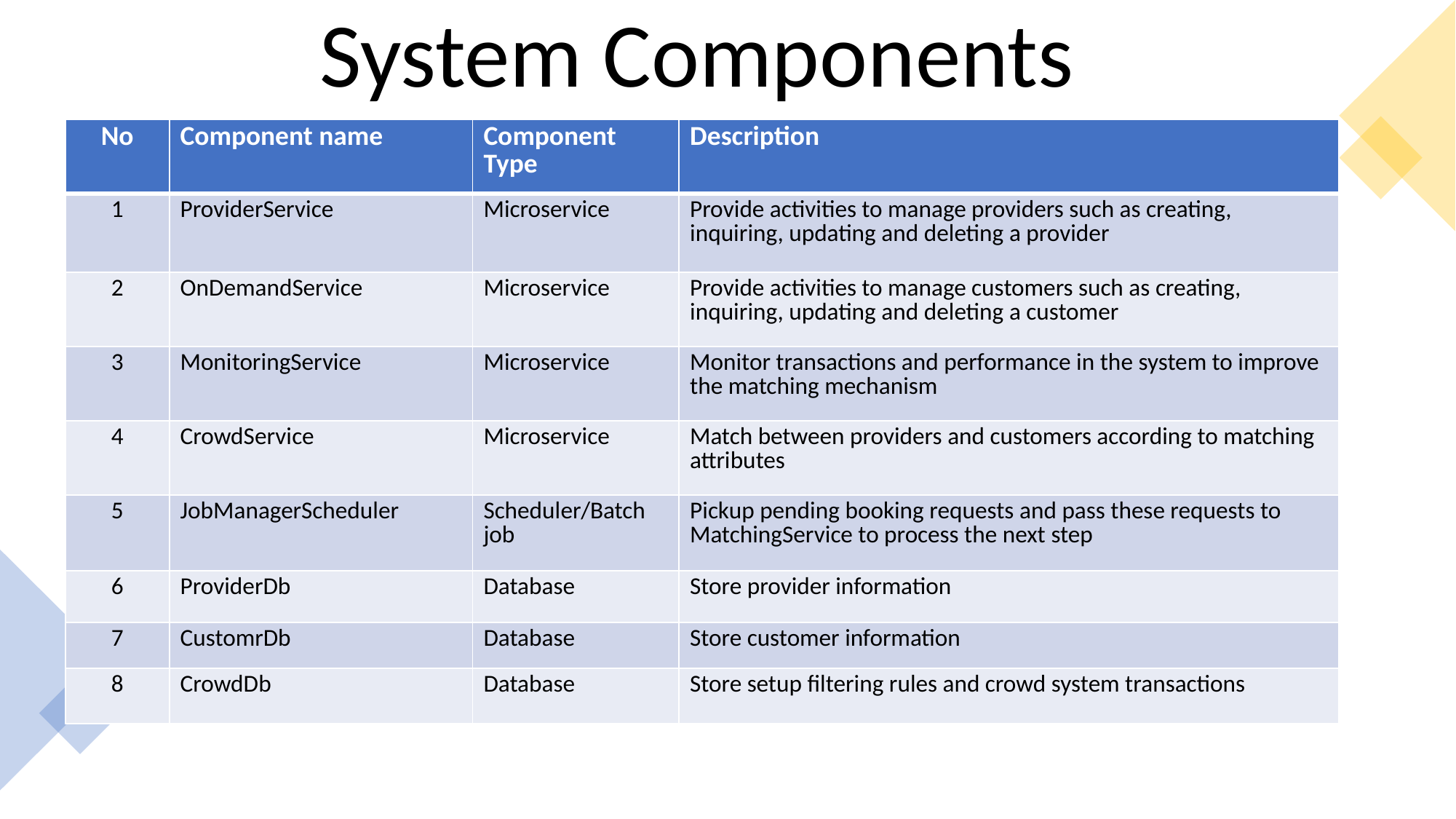

System Components

| No | Component name | Component Type | Description |
| --- | --- | --- | --- |
| 1 | ProviderService | Microservice | Provide activities to manage providers such as creating, inquiring, updating and deleting a provider |
| 2 | OnDemandService | Microservice | Provide activities to manage customers such as creating, inquiring, updating and deleting a customer |
| 3 | MonitoringService | Microservice | Monitor transactions and performance in the system to improve the matching mechanism |
| 4 | CrowdService | Microservice | Match between providers and customers according to matching attributes |
| 5 | JobManagerScheduler | Scheduler/Batch job | Pickup pending booking requests and pass these requests to MatchingService to process the next step |
| 6 | ProviderDb | Database | Store provider information |
| 7 | CustomrDb | Database | Store customer information |
| 8 | CrowdDb | Database | Store setup filtering rules and crowd system transactions |